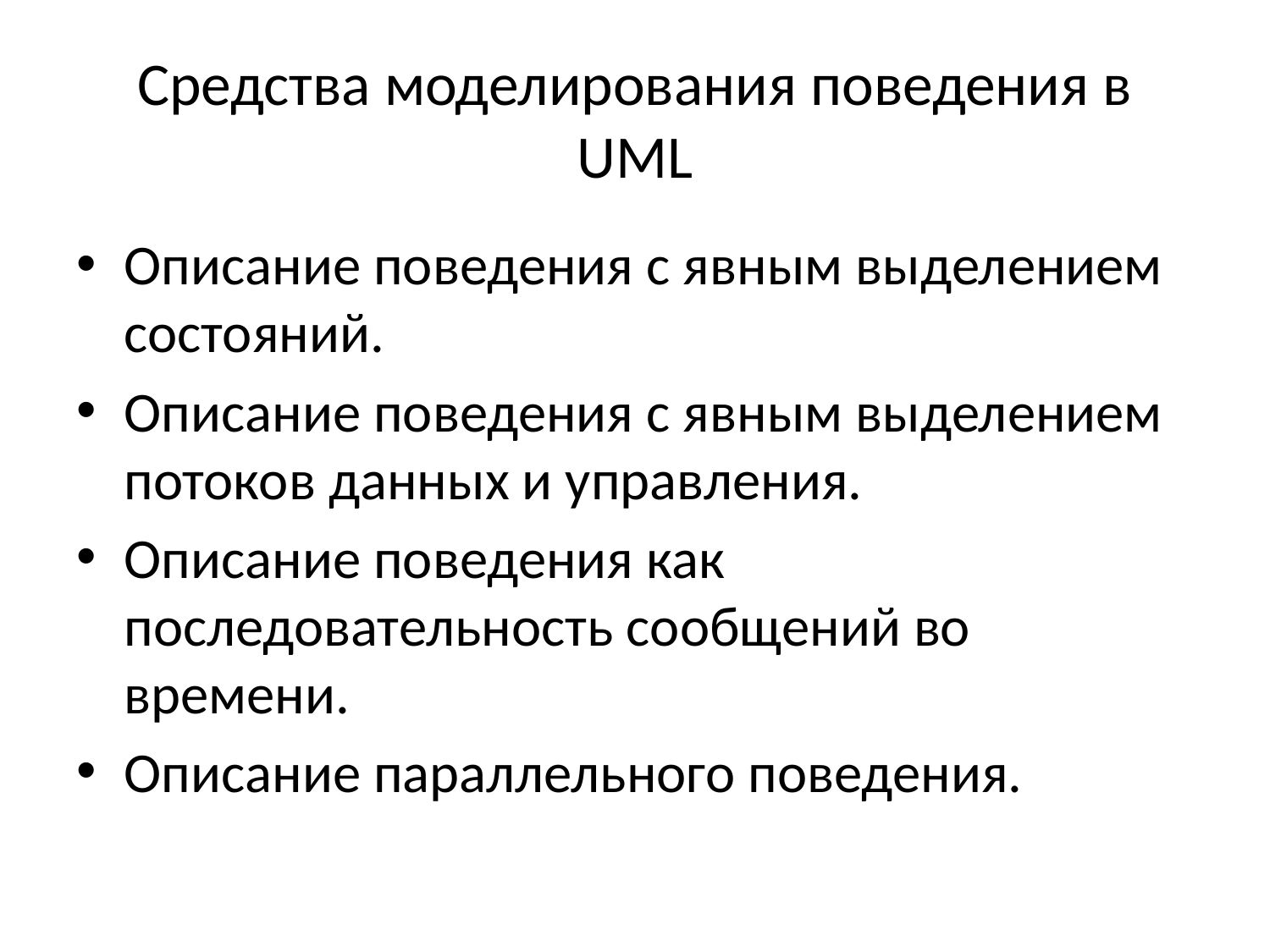

# Средства моделирования поведения в UML
Описание поведения с явным выделением состояний.
Описание поведения с явным выделением потоков данных и управления.
Описание поведения как последовательность сообщений во времени.
Описание параллельного поведения.